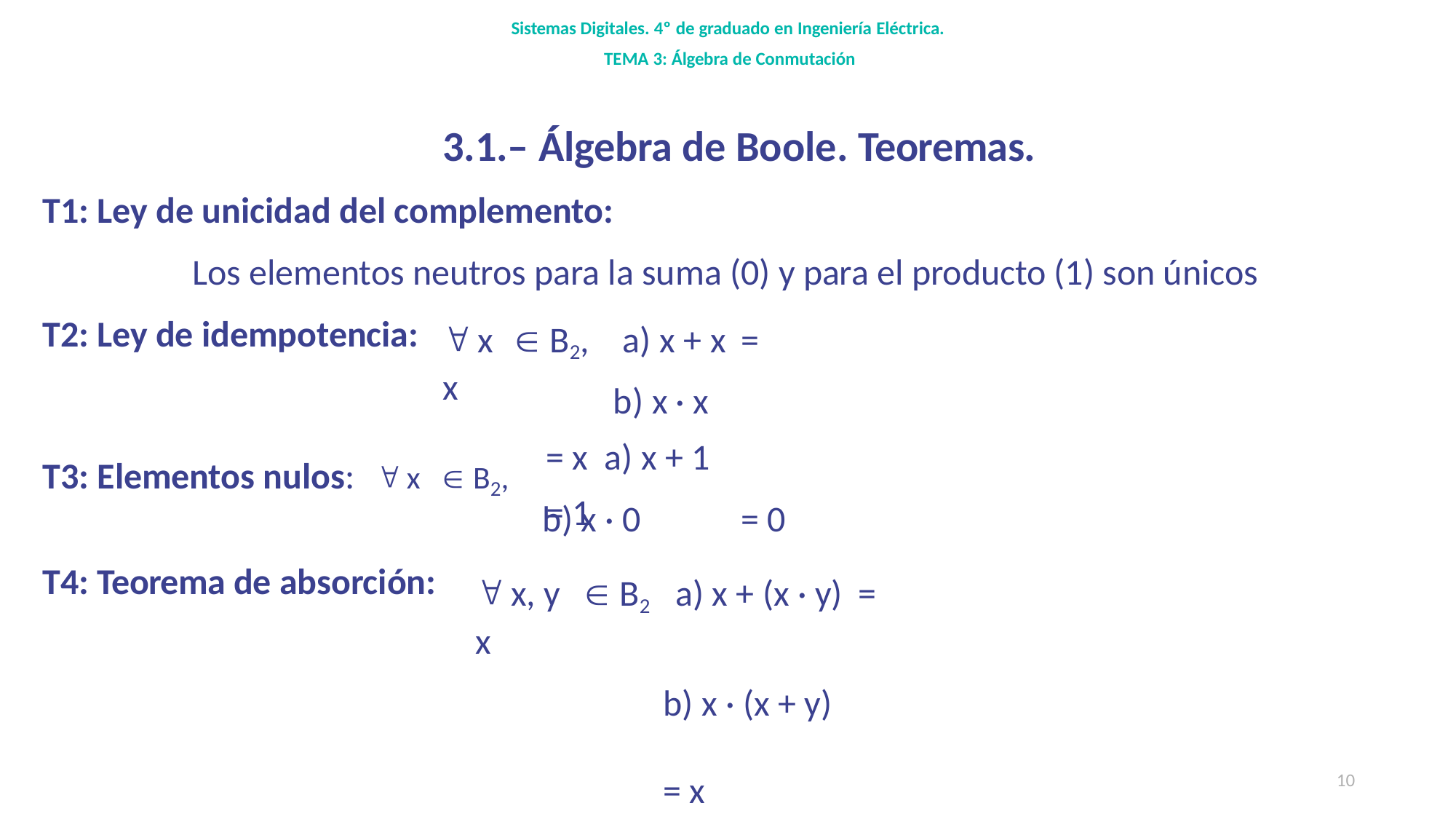

Sistemas Digitales. 4º de graduado en Ingeniería Eléctrica.
TEMA 3: Álgebra de Conmutación
3.1.– Álgebra de Boole. Teoremas.
T1: Ley de unicidad del complemento:
Los elementos neutros para la suma (0) y para el producto (1) son únicos
T2: Ley de idempotencia:
∀ x	∈ B2,	a) x + x	= x
b) x · x	= x  a) x + 1	= 1
T3: Elementos nulos:	∀ x	∈ B2,
b) x · 0	= 0
∀ x, y	∈ B2	a) x + (x · y)	=	x
b) x · (x + y)	= x
T4: Teorema de absorción:
10